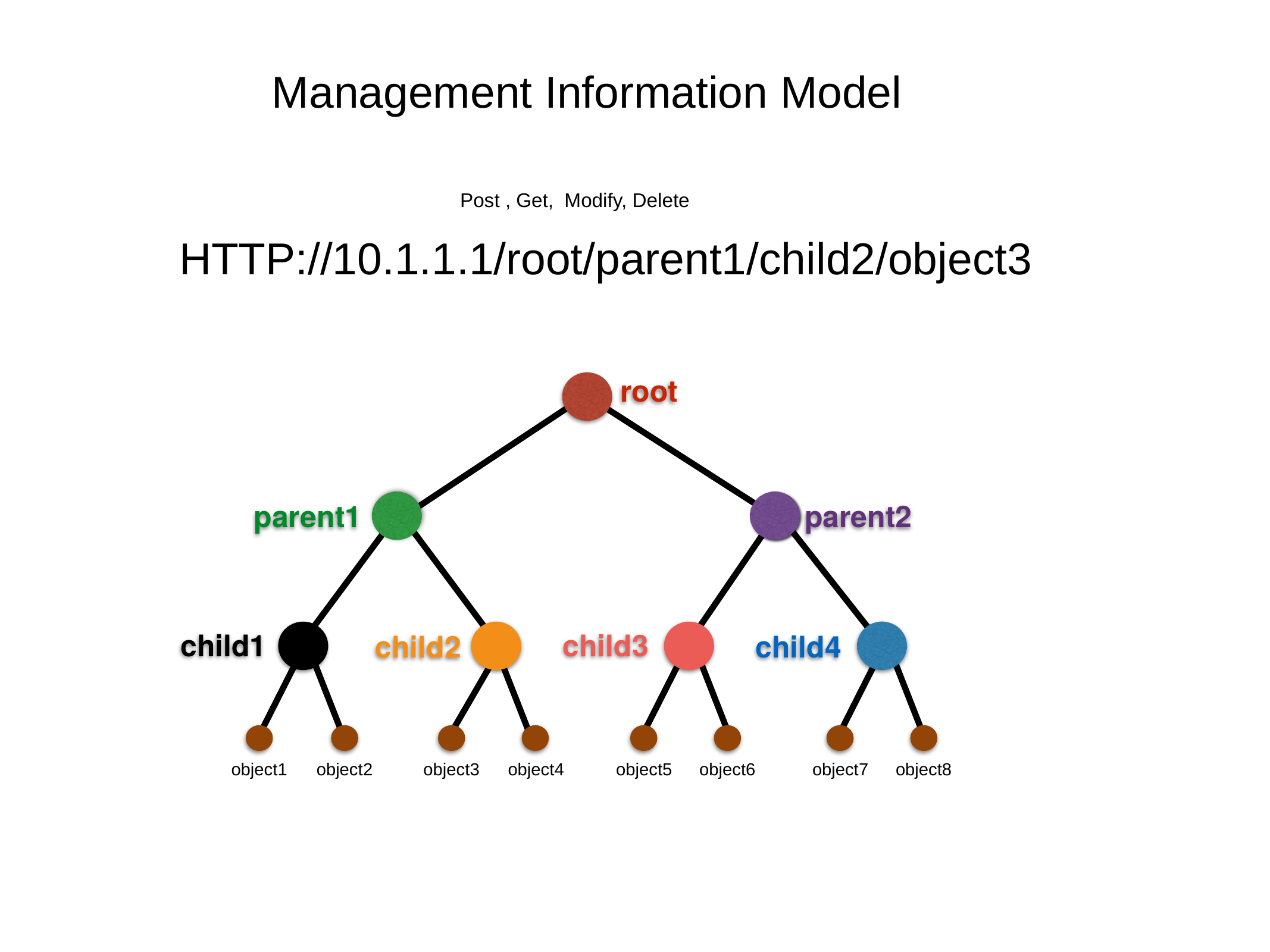

Management Information Model
Post , Get,  Modify, Delete
HTTP://10.1.1.1/root/parent1/child2/object3
root

parent1
parent2

child1

child3

child2
child4

object1
object2
object3
object4
object5
object6
object7
object8